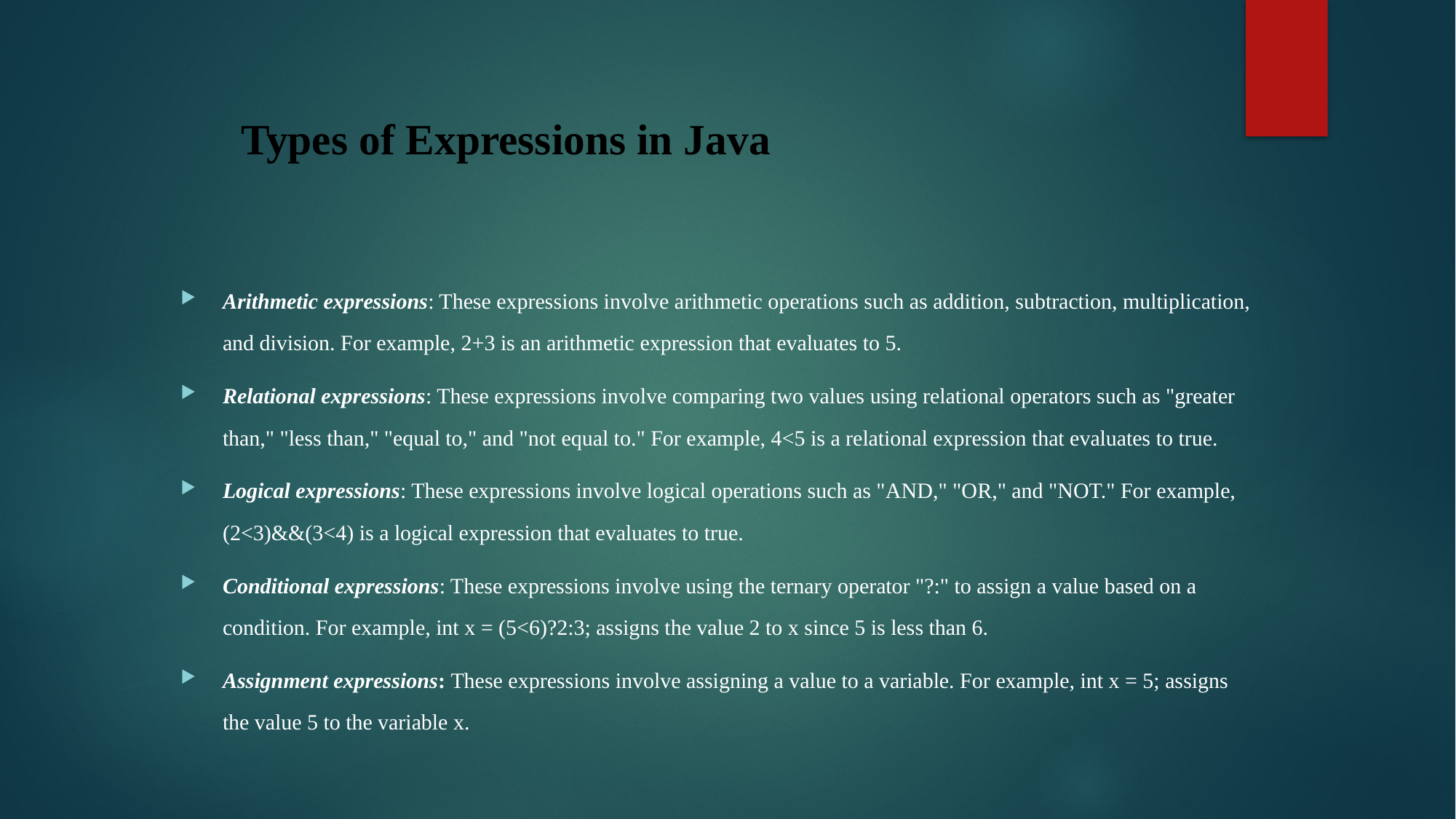

# Types of Expressions in Java

Arithmetic expressions: These expressions involve arithmetic operations such as addition, subtraction, multiplication, and division. For example, 2+3 is an arithmetic expression that evaluates to 5.
Relational expressions: These expressions involve comparing two values using relational operators such as "greater than," "less than," "equal to," and "not equal to." For example, 4<5 is a relational expression that evaluates to true.
Logical expressions: These expressions involve logical operations such as "AND," "OR," and "NOT." For example, (2<3)&&(3<4) is a logical expression that evaluates to true.
Conditional expressions: These expressions involve using the ternary operator "?:" to assign a value based on a condition. For example, int x = (5<6)?2:3; assigns the value 2 to x since 5 is less than 6.
Assignment expressions: These expressions involve assigning a value to a variable. For example, int x = 5; assigns the value 5 to the variable x.